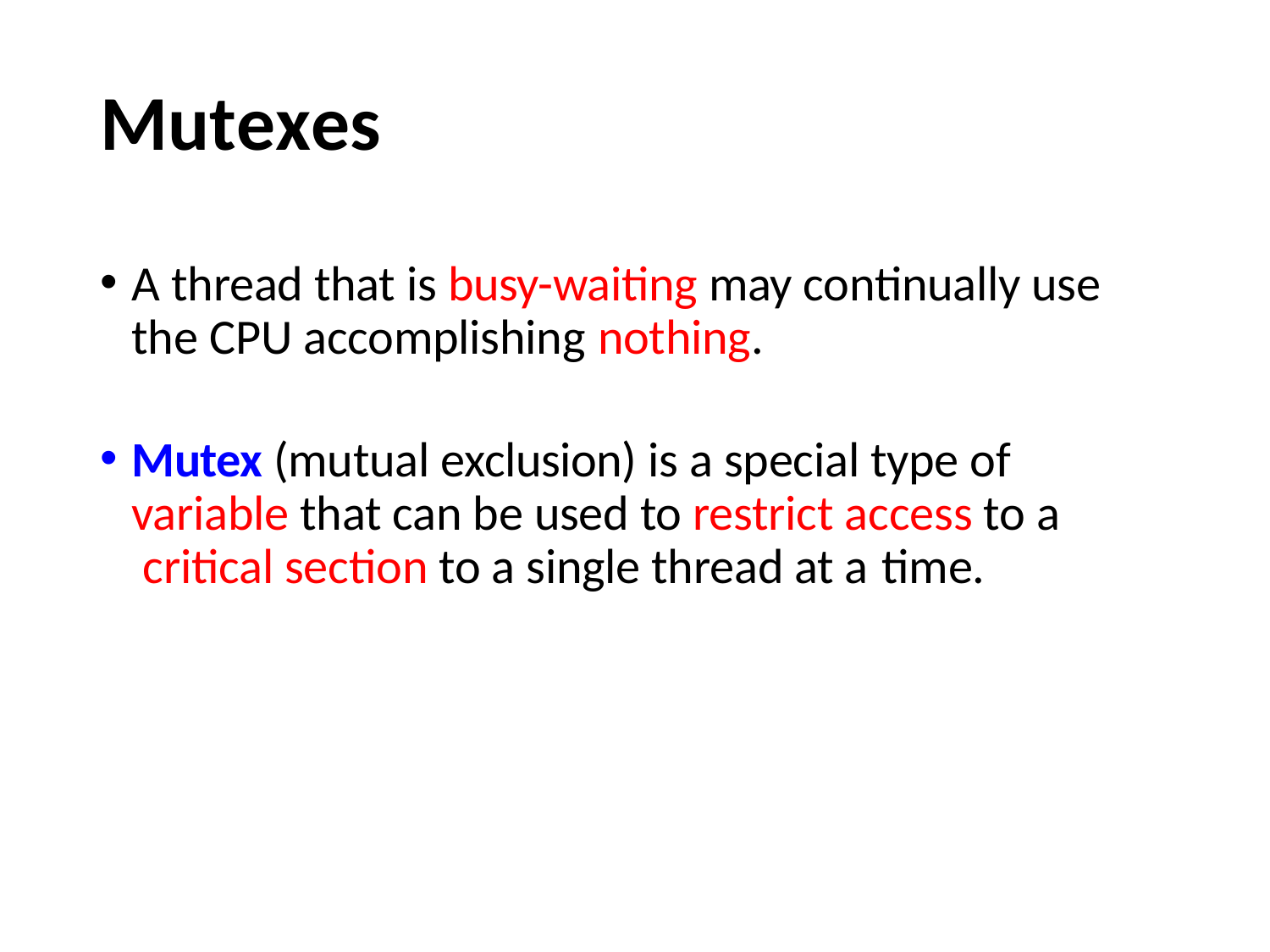

# Mutexes
A thread that is busy-waiting may continually use  the CPU accomplishing nothing.

Mutex (mutual exclusion) is a special type of  variable that can be used to restrict access to a  critical section to a single thread at a time.